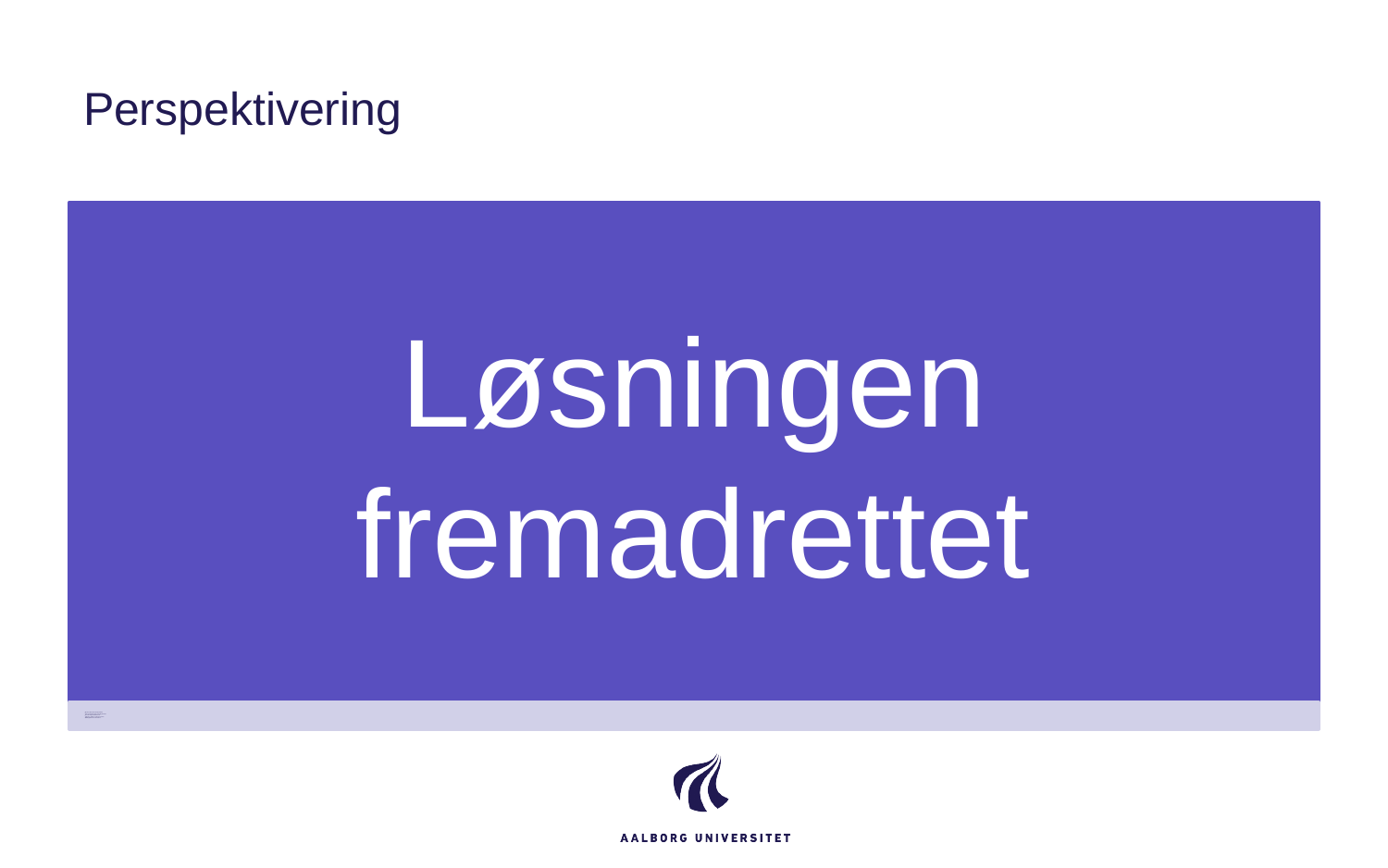

# Perspektivering
Løsningen fremadrettet
Kunne loade et kort ind dynamisk
Danne kontrolpunkter ved klik på kortet
Integrerer et klub- og brugersystem
Mobilapplikationen skal laves
Lave løsningen webbaseret